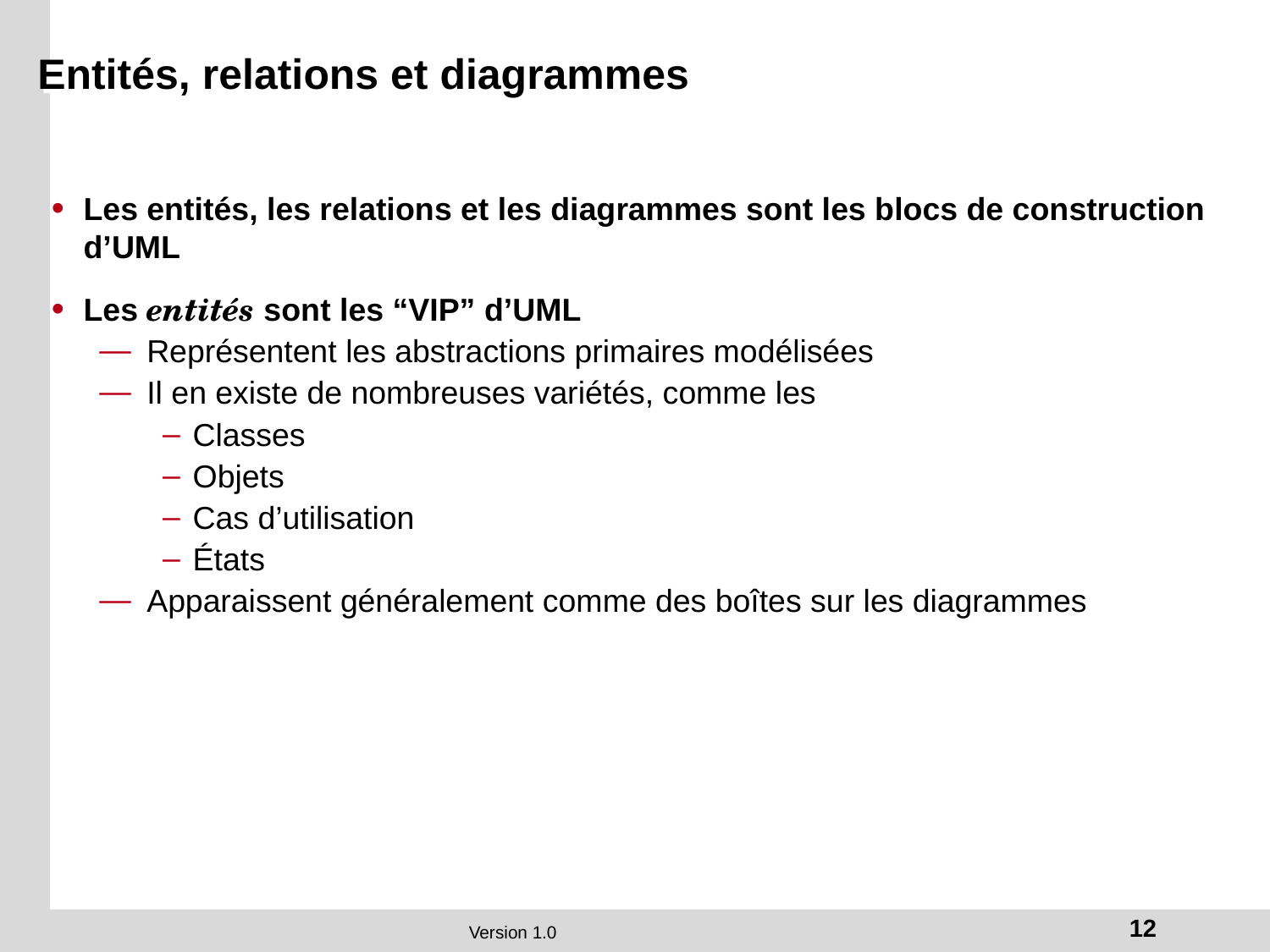

# Entités, relations et diagrammes
Les entités, les relations et les diagrammes sont les blocs de construction d’UML
Les entités sont les “VIP” d’UML
Représentent les abstractions primaires modélisées
Il en existe de nombreuses variétés, comme les
Classes
Objets
Cas d’utilisation
États
Apparaissent généralement comme des boîtes sur les diagrammes